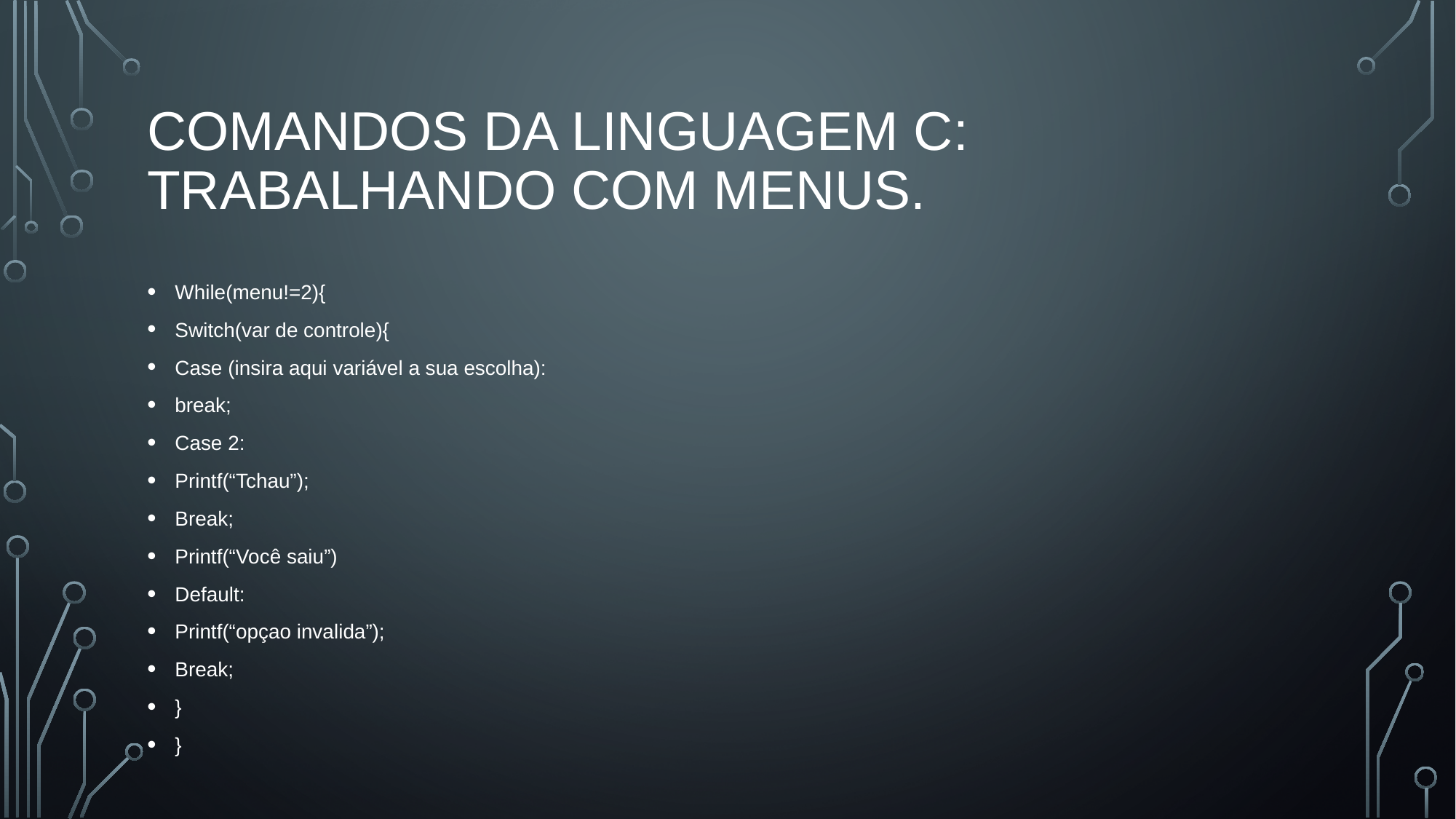

# Comandos da Linguagem C: Trabalhando com menus.
While(menu!=2){
Switch(var de controle){
Case (insira aqui variável a sua escolha):
break;
Case 2:
Printf(“Tchau”);
Break;
Printf(“Você saiu”)
Default:
Printf(“opçao invalida”);
Break;
}
}